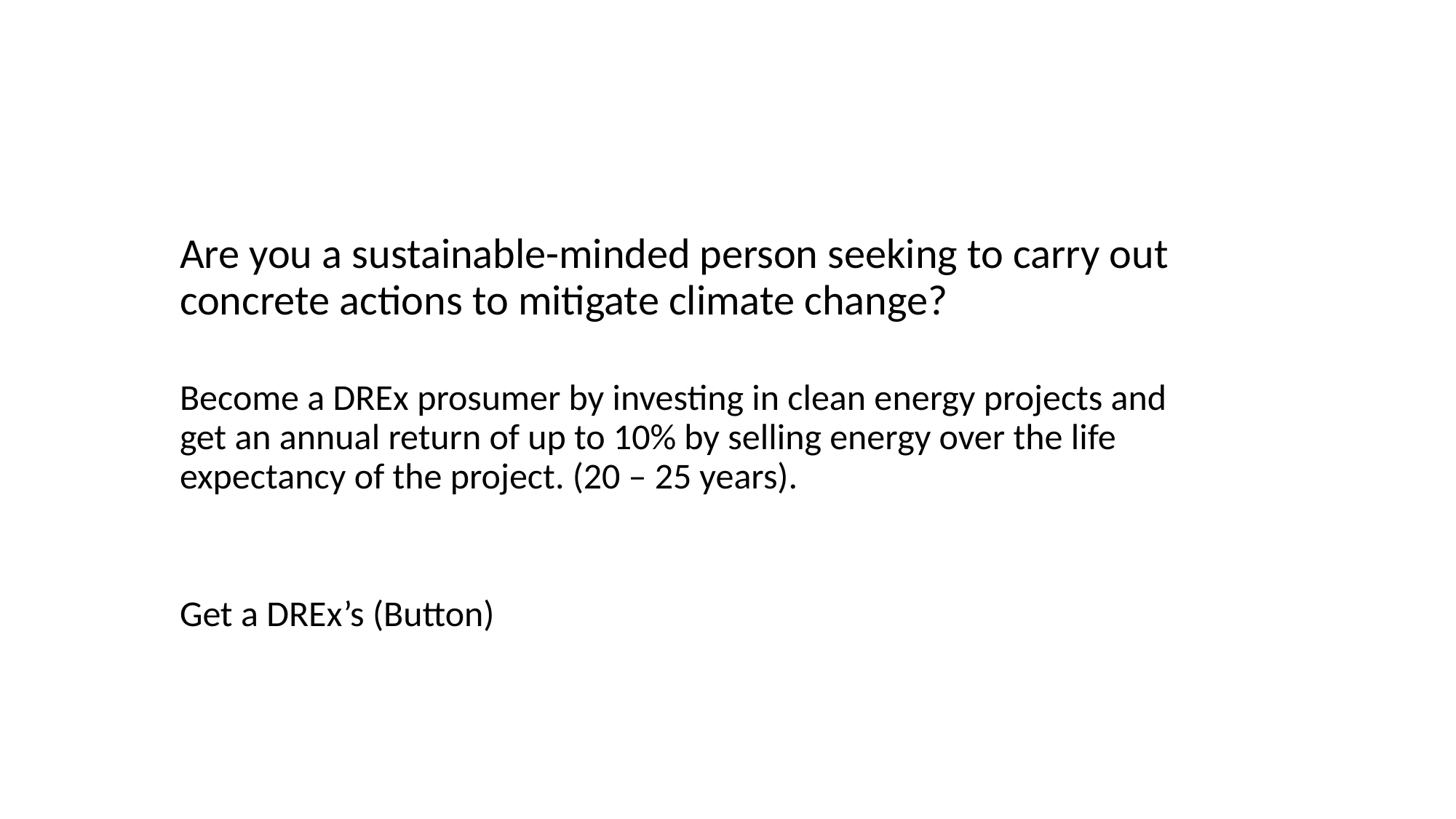

# Are you a sustainable-minded person seeking to carry out concrete actions to mitigate climate change?
Become a DREx prosumer by investing in clean energy projects and get an annual return of up to 10% by selling energy over the life expectancy of the project. (20 – 25 years).
Get a DREx’s (Button)